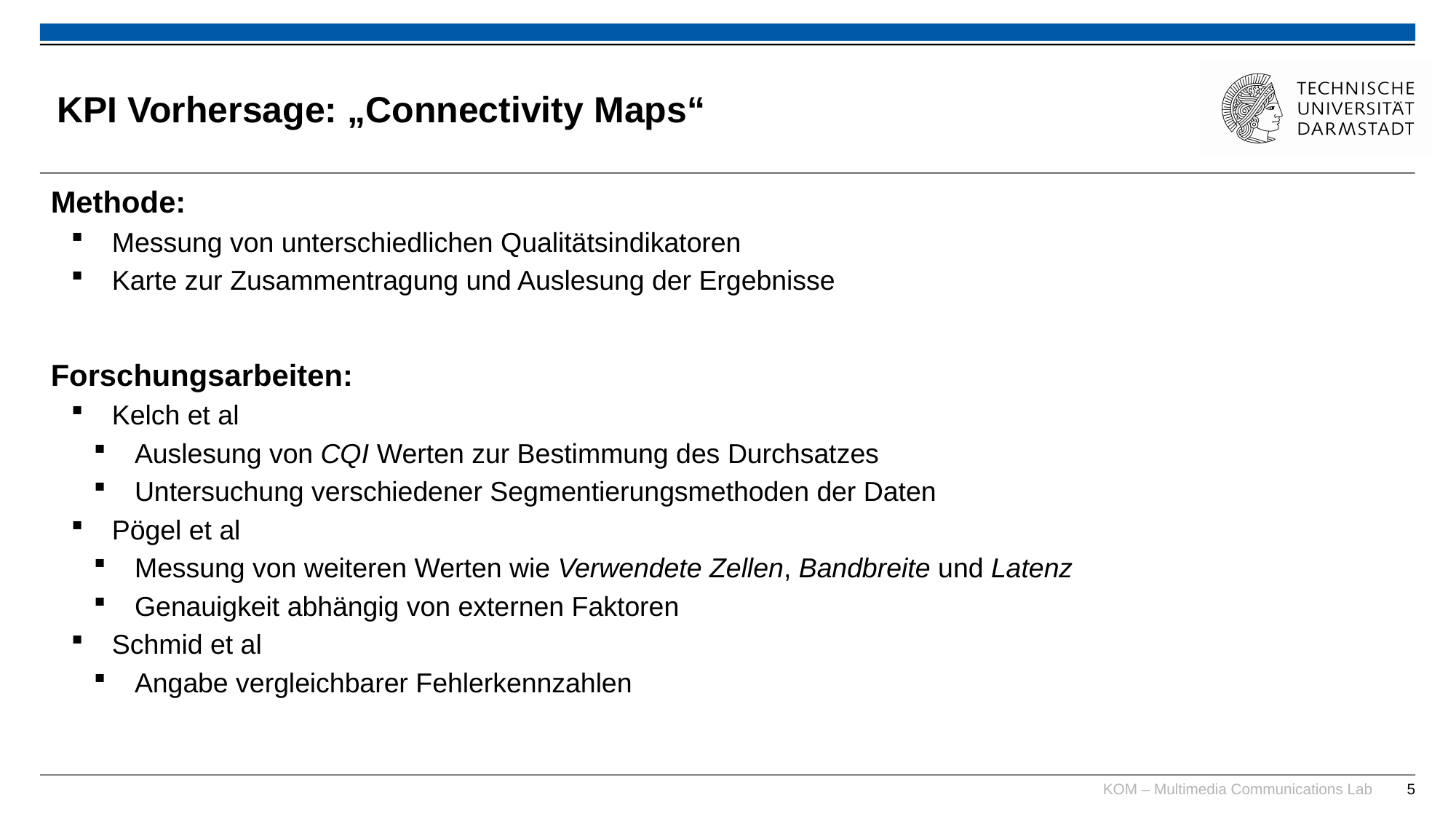

# KPI Vorhersage: „Connectivity Maps“
Methode:
Messung von unterschiedlichen Qualitätsindikatoren
Karte zur Zusammentragung und Auslesung der Ergebnisse

Forschungsarbeiten:
Kelch et al
Auslesung von CQI Werten zur Bestimmung des Durchsatzes
Untersuchung verschiedener Segmentierungsmethoden der Daten
Pögel et al
Messung von weiteren Werten wie Verwendete Zellen, Bandbreite und Latenz
Genauigkeit abhängig von externen Faktoren
Schmid et al
Angabe vergleichbarer Fehlerkennzahlen